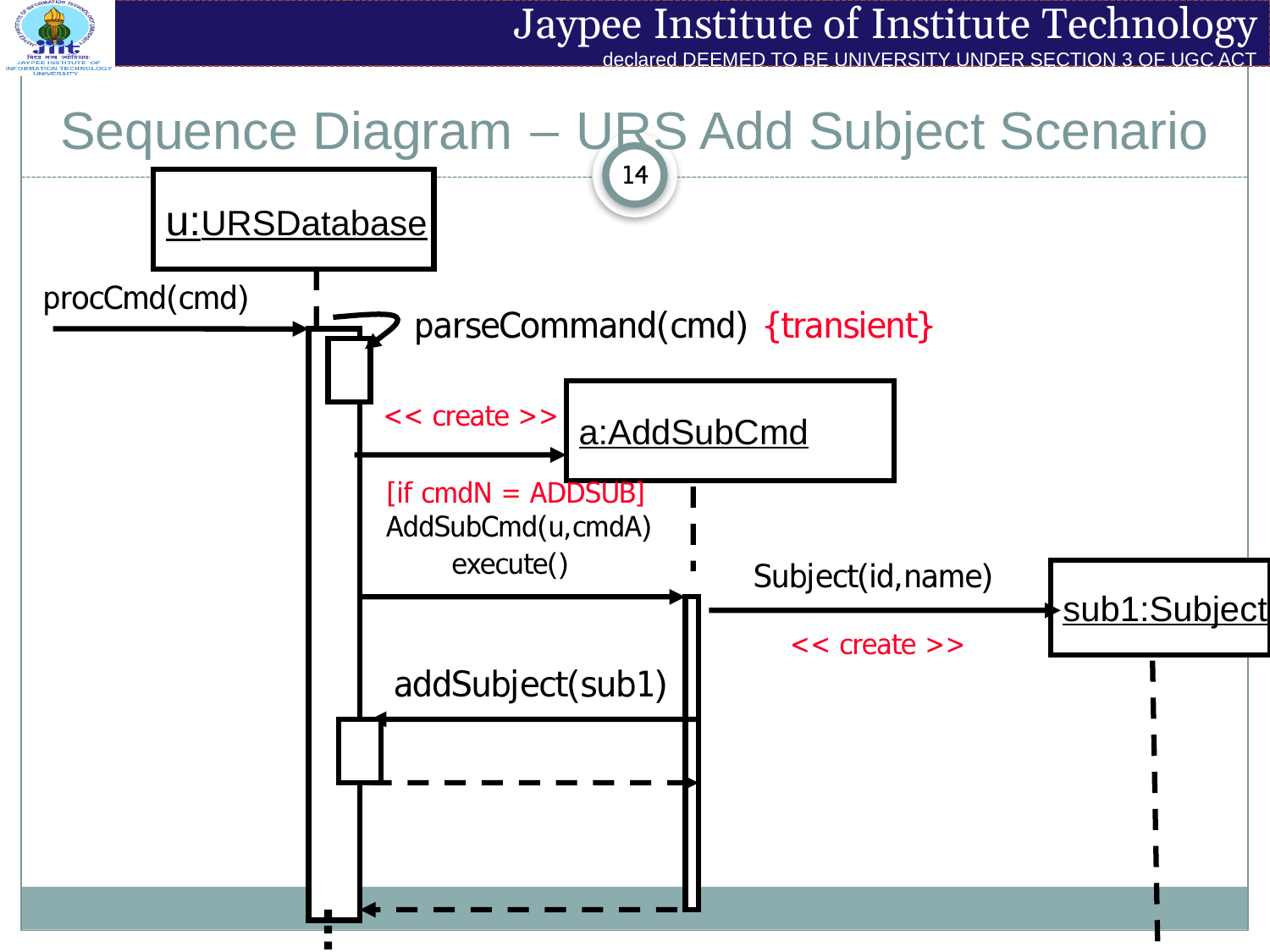

# Sequence Diagram – URS Add Subject Scenario
u:URSDatabase

procCmd(cmd)

parseCommand(cmd)

{transient}
a:AddSubCmd
      << create >>

[if cmdN = ADDSUB]
AddSubCmd(u,cmdA)
execute()

Subject(id,name)
sub1:Subject

<< create >>

addSubject(sub1)

14